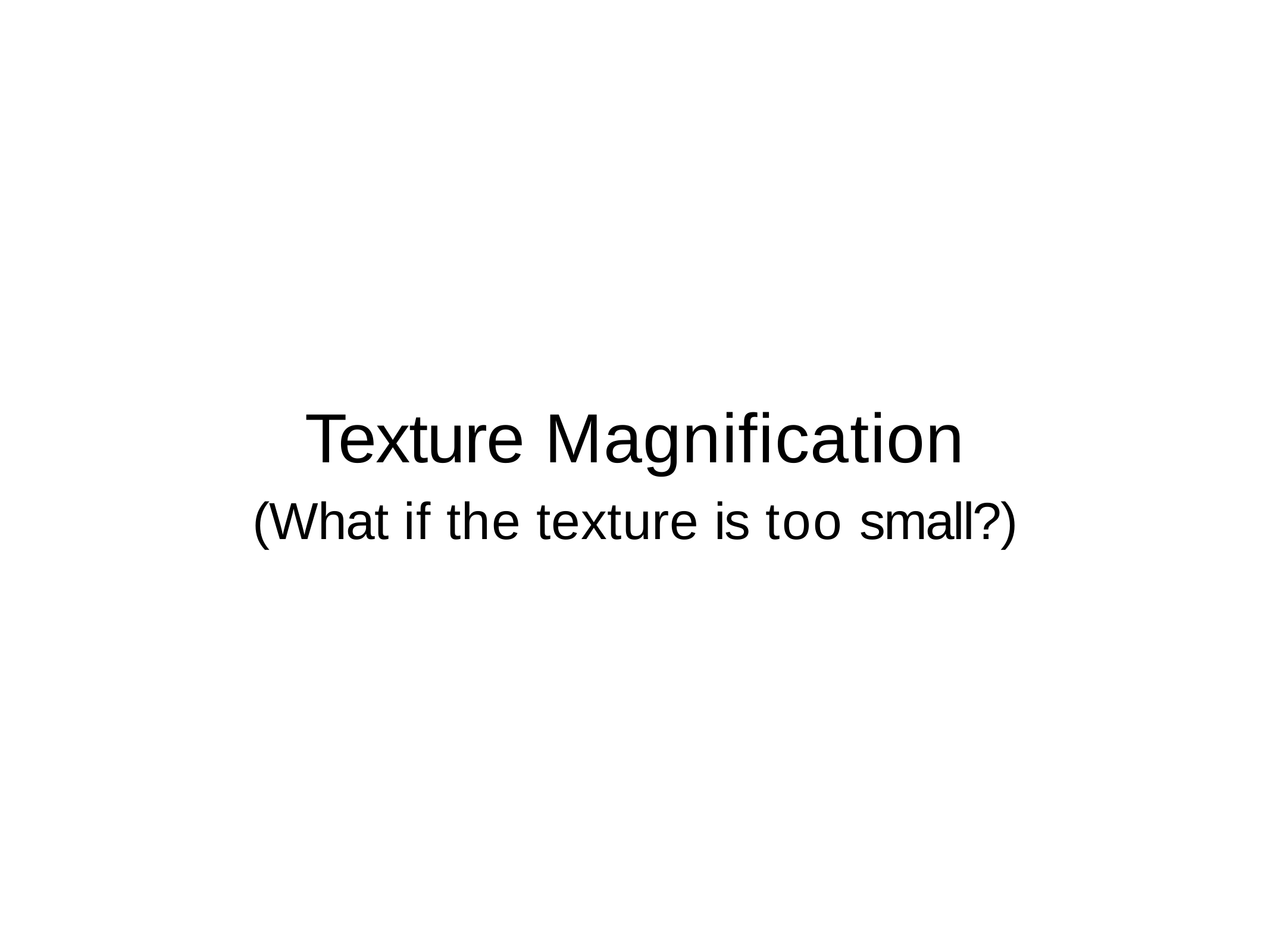

# Texture Magnification
(What if the texture is too small?)